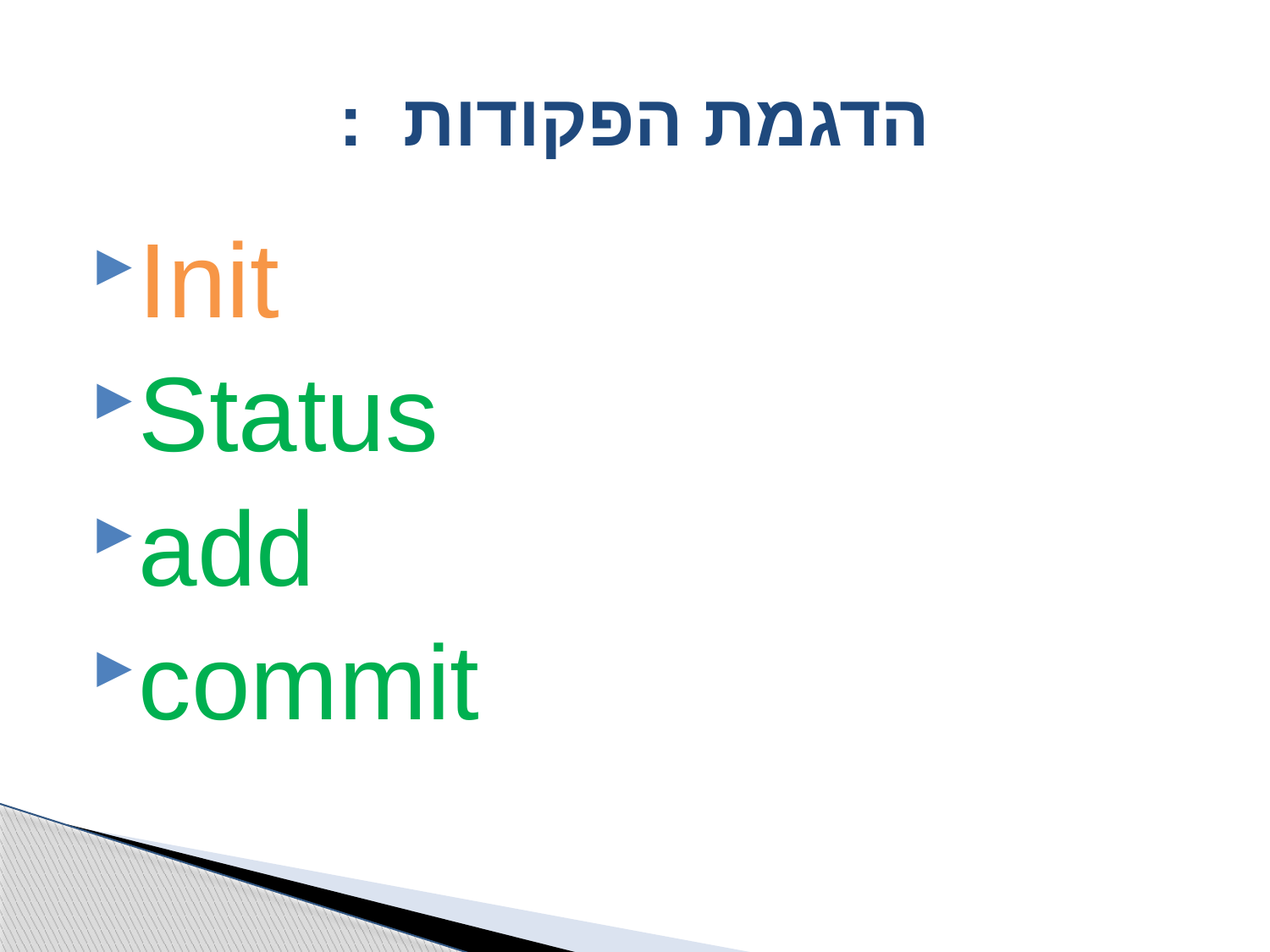

# הדגמת הפקודות  :
Init
Status
add
commit